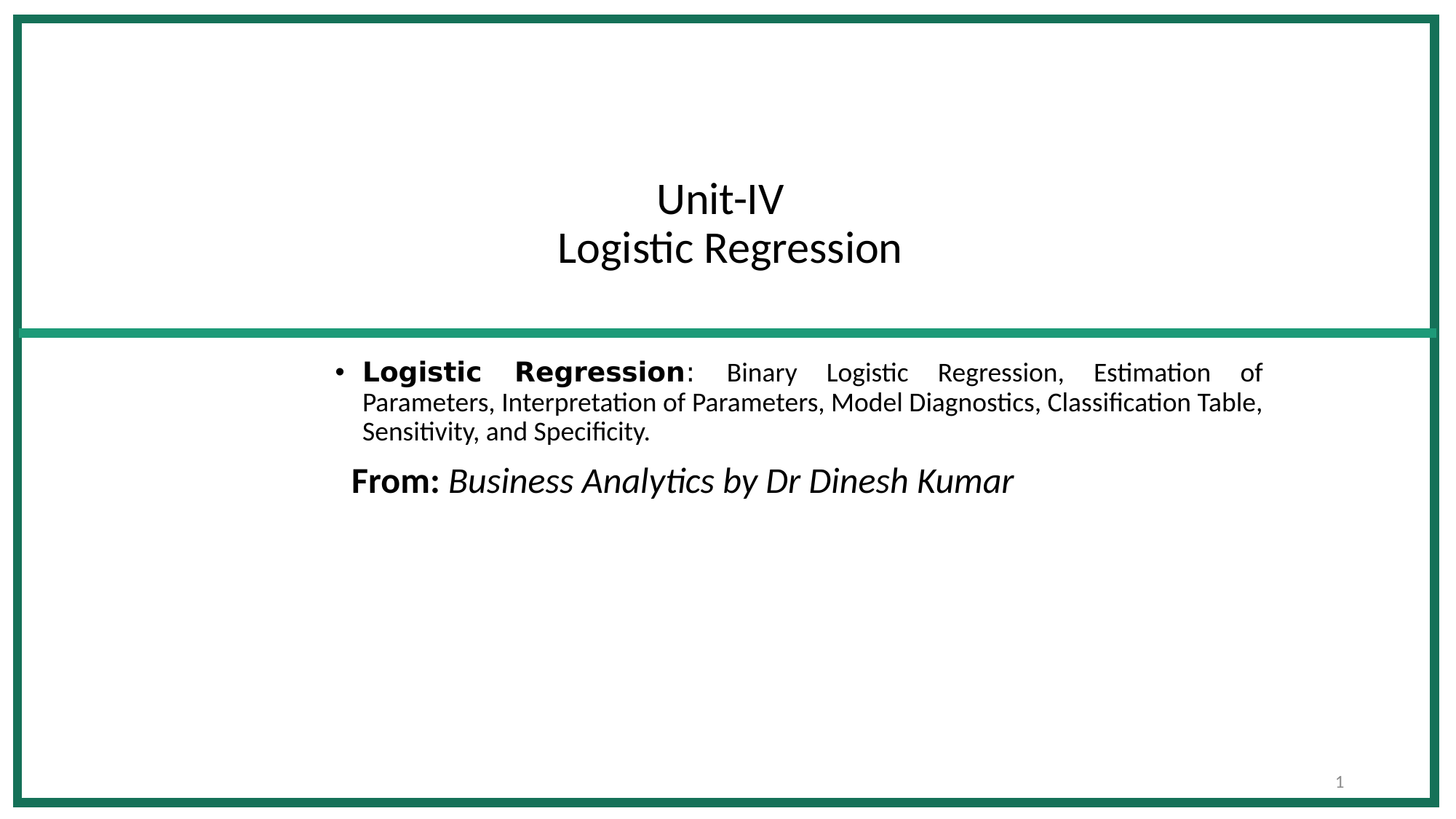

# Unit-IV Logistic Regression
Logistic Regression: Binary Logistic Regression, Estimation of Parameters, Interpretation of Parameters, Model Diagnostics, Classification Table, Sensitivity, and Specificity.
  From: Business Analytics by Dr Dinesh Kumar
1